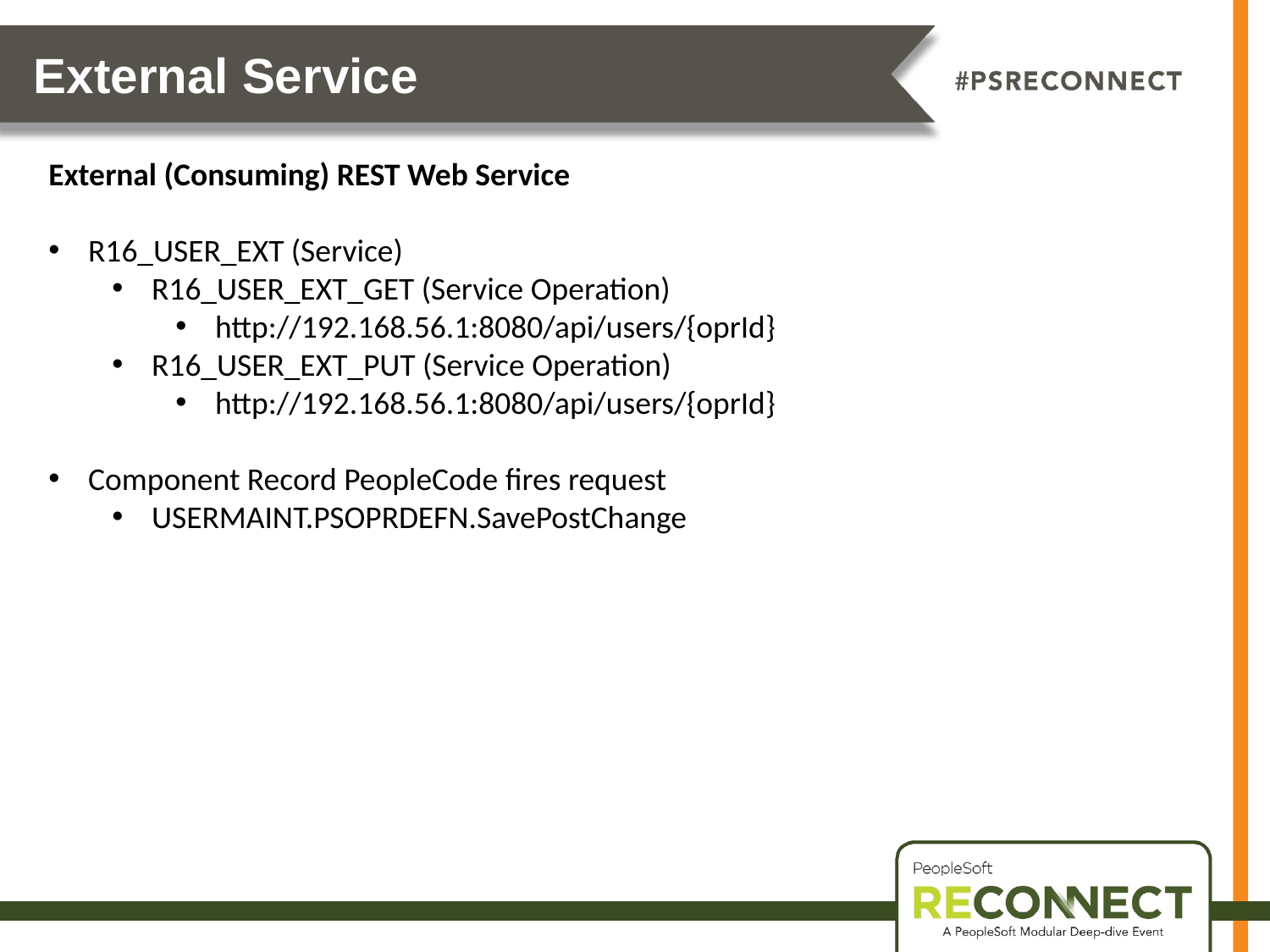

External Service
External (Consuming) REST Web Service

R16_USER_EXT (Service)
R16_USER_EXT_GET (Service Operation)
http://192.168.56.1:8080/api/users/{oprId}
R16_USER_EXT_PUT (Service Operation)
http://192.168.56.1:8080/api/users/{oprId}

Component Record PeopleCode fires request
USERMAINT.PSOPRDEFN.SavePostChange